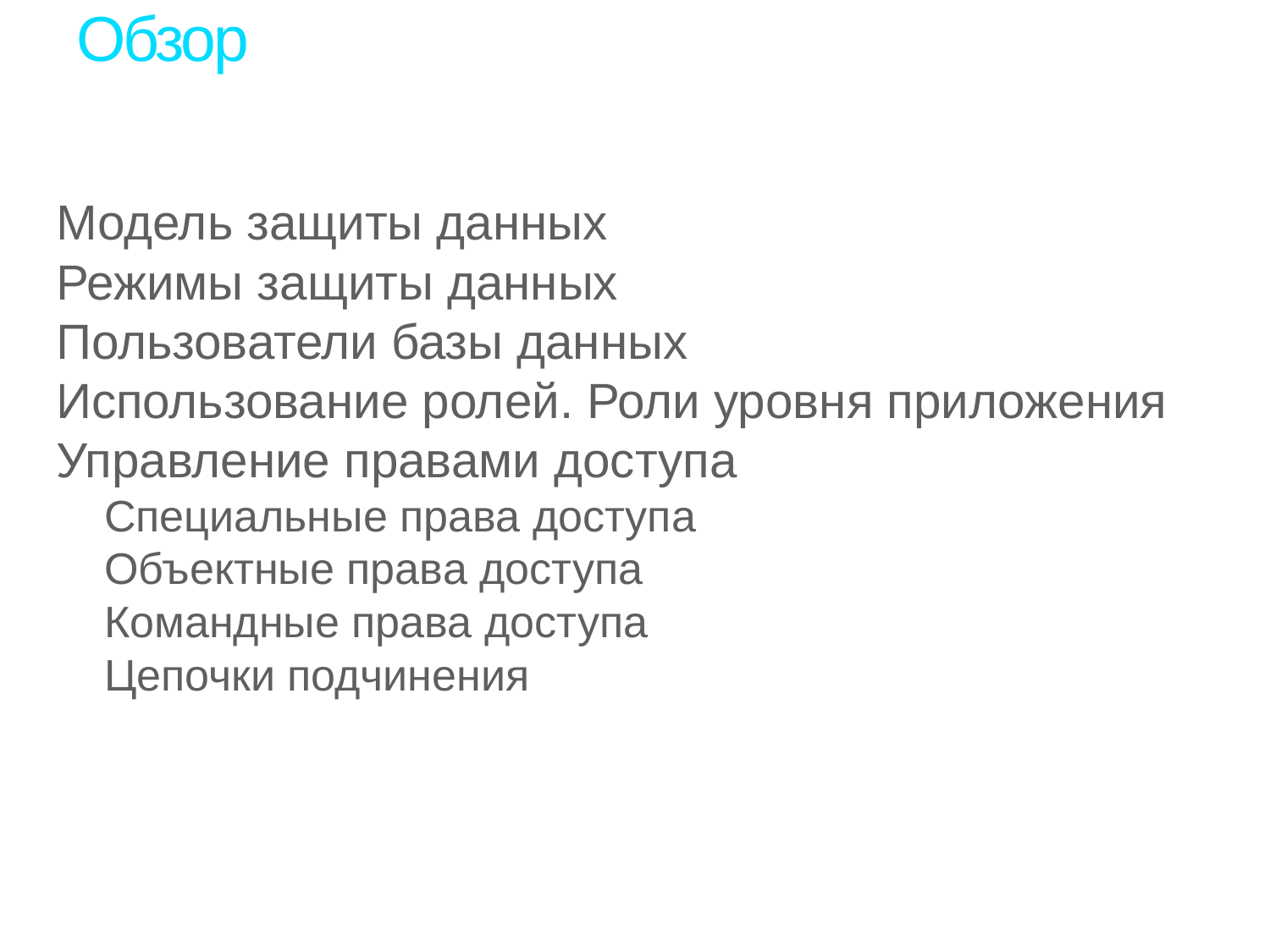

# Обзор
Модель защиты данных
Режимы защиты данных
Пользователи базы данных
Использование ролей. Роли уровня приложения
Управление правами доступа
Специальные права доступа
Объектные права доступа
Командные права доступа
Цепочки подчинения